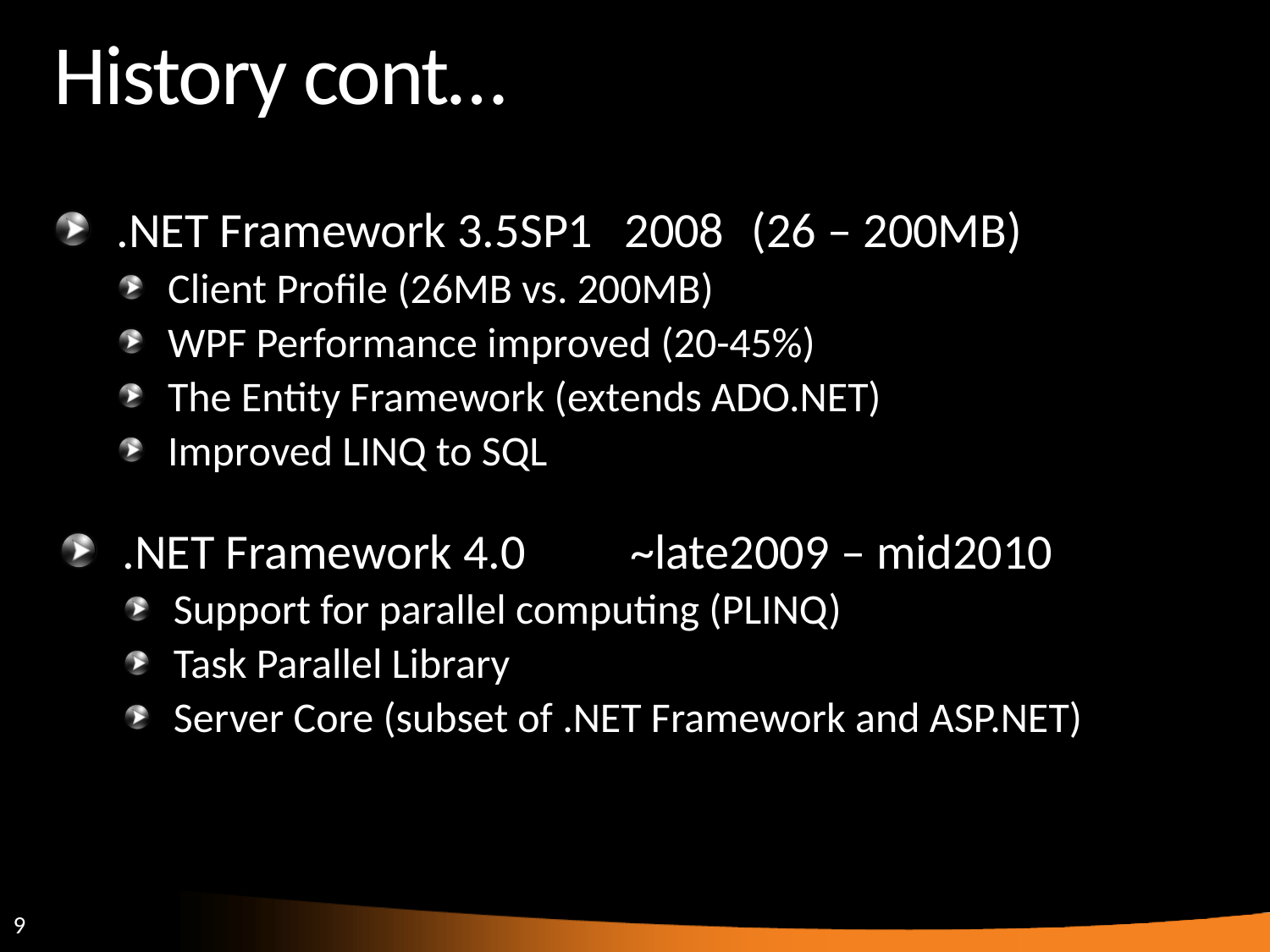

# History cont…
.NET Framework 3.5SP1	2008	(26 – 200MB)
Client Profile (26MB vs. 200MB)
WPF Performance improved (20-45%)
The Entity Framework (extends ADO.NET)
Improved LINQ to SQL
.NET Framework 4.0	~late2009 – mid2010
Support for parallel computing (PLINQ)
Task Parallel Library
Server Core (subset of .NET Framework and ASP.NET)